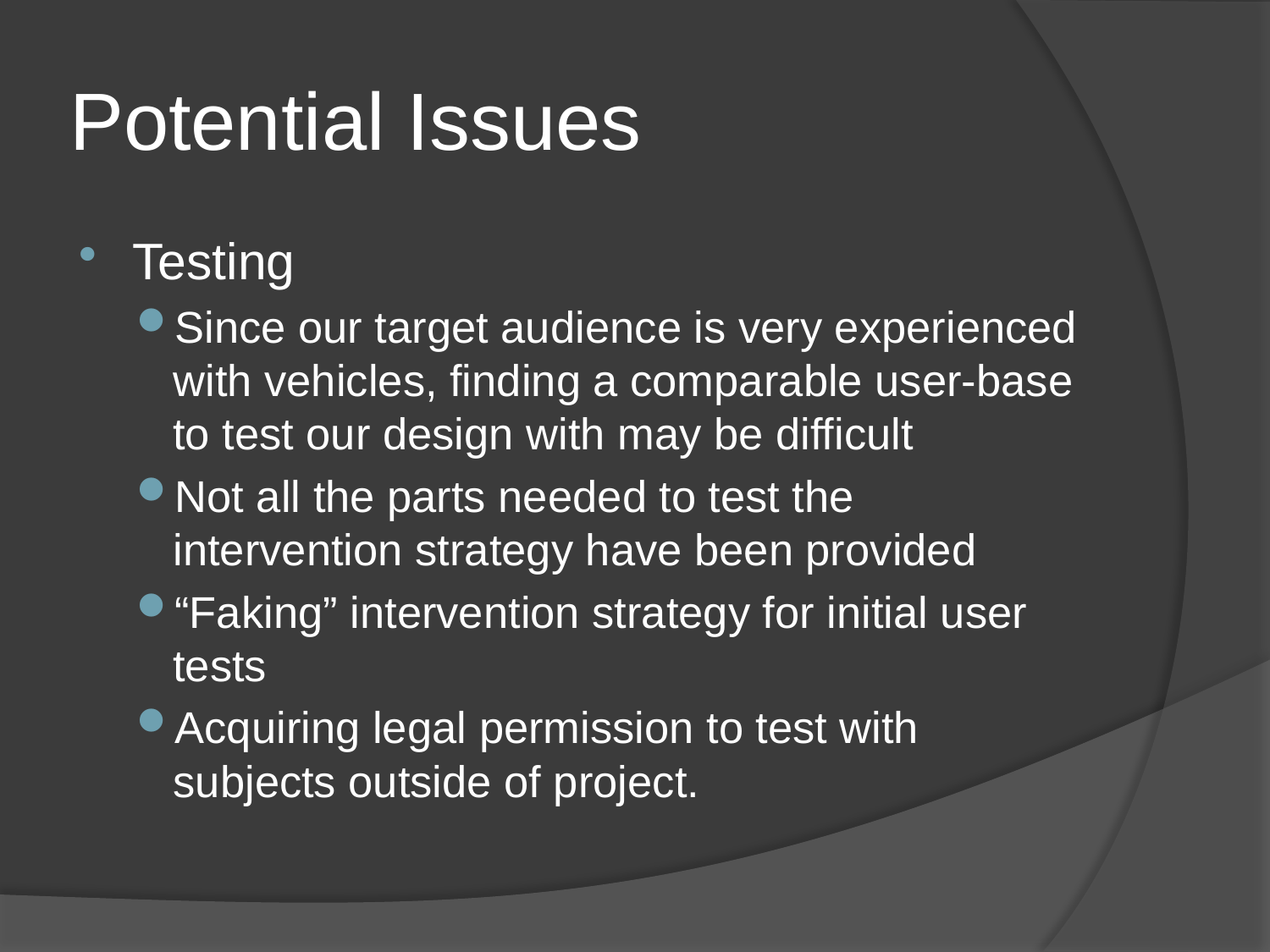

# Potential Issues
Testing
Since our target audience is very experienced with vehicles, finding a comparable user-base to test our design with may be difficult
Not all the parts needed to test the intervention strategy have been provided
“Faking” intervention strategy for initial user tests
Acquiring legal permission to test with subjects outside of project.